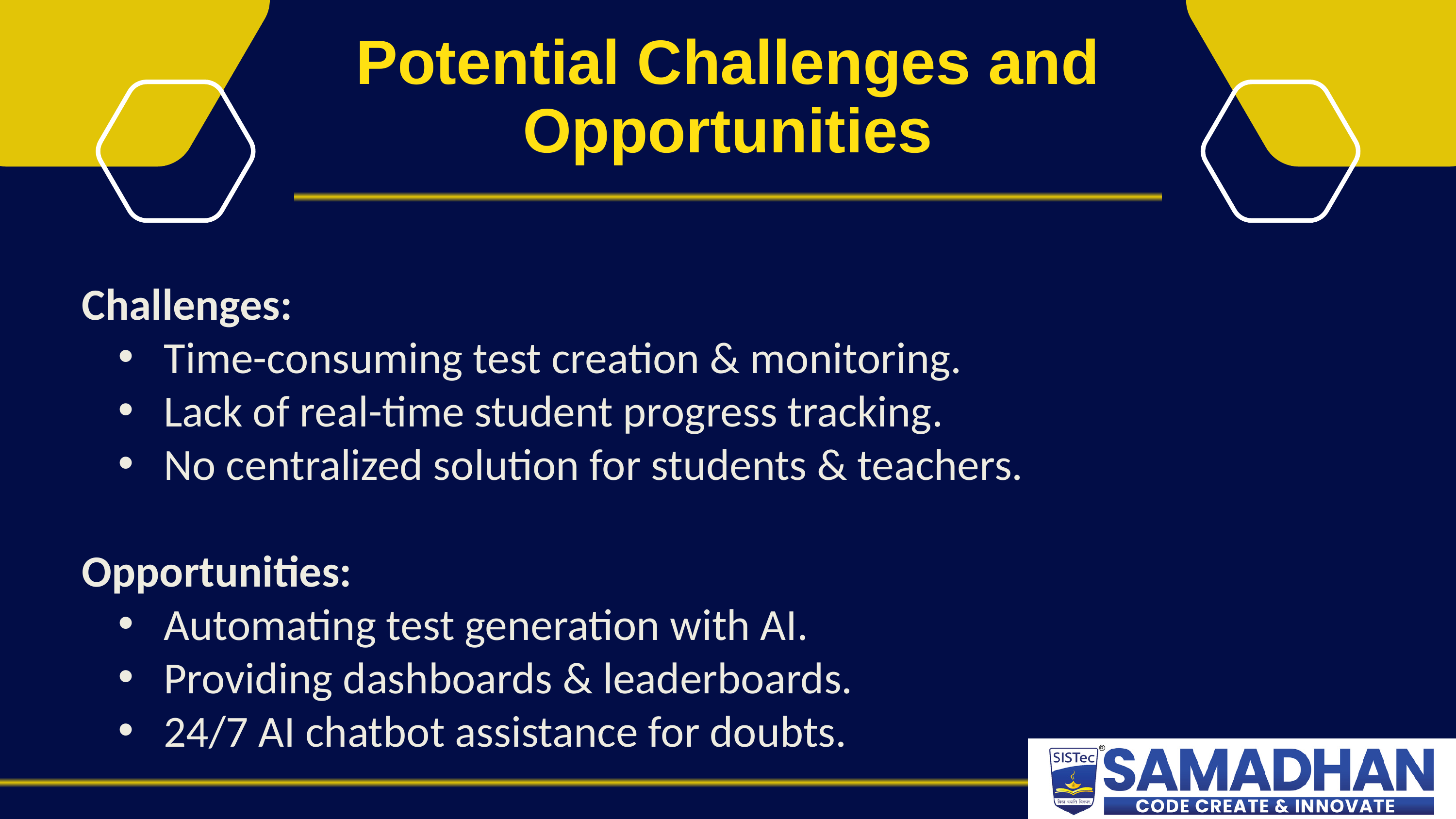

Potential Challenges and Opportunities

Challenges:
Time-consuming test creation & monitoring.
Lack of real-time student progress tracking.
No centralized solution for students & teachers.

Opportunities:
Automating test generation with AI.
Providing dashboards & leaderboards.
24/7 AI chatbot assistance for doubts.